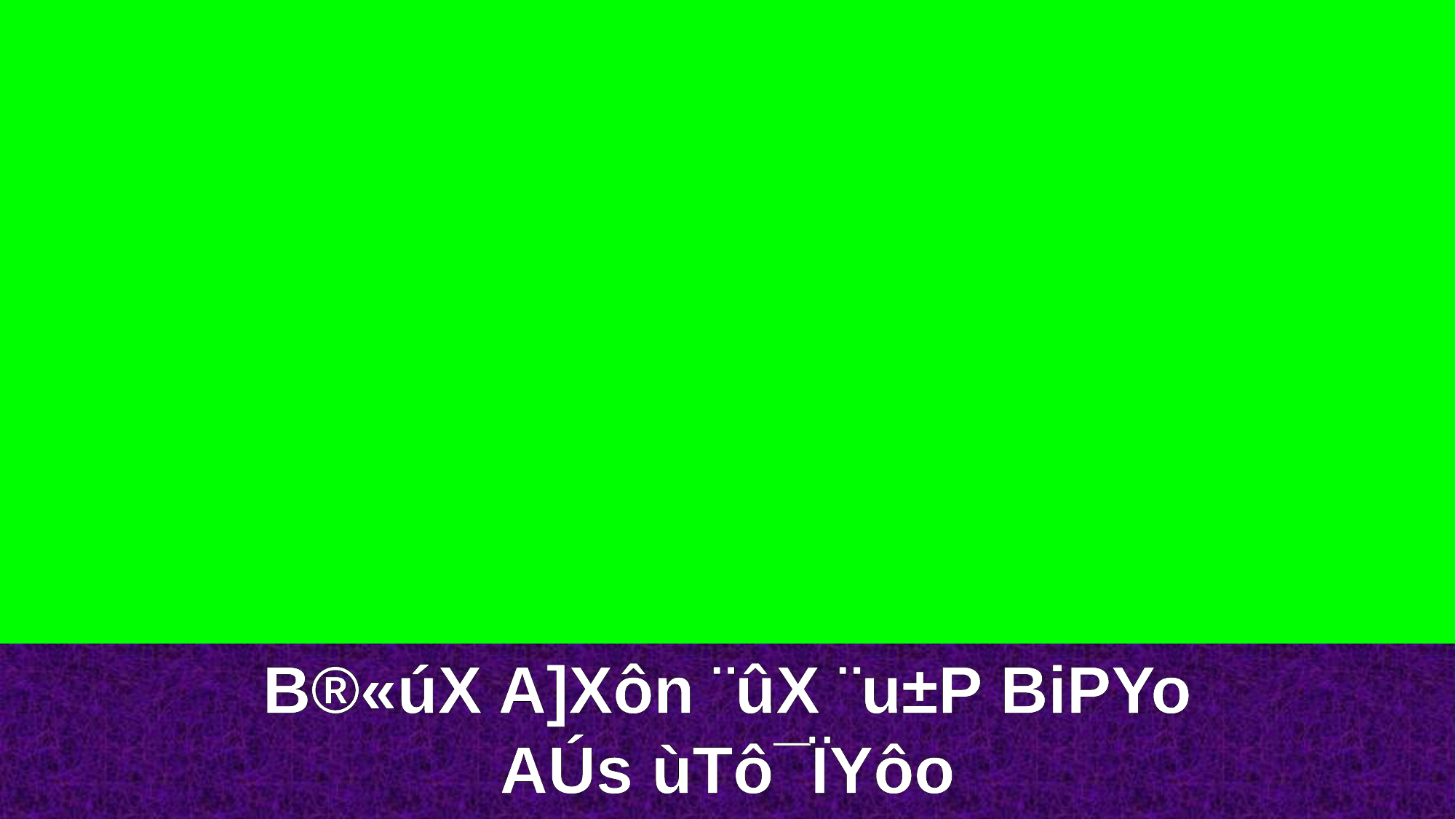

B®«úX A]Xôn ¨ûX ¨u±P BiPYo AÚs ùTô¯ÏYôo